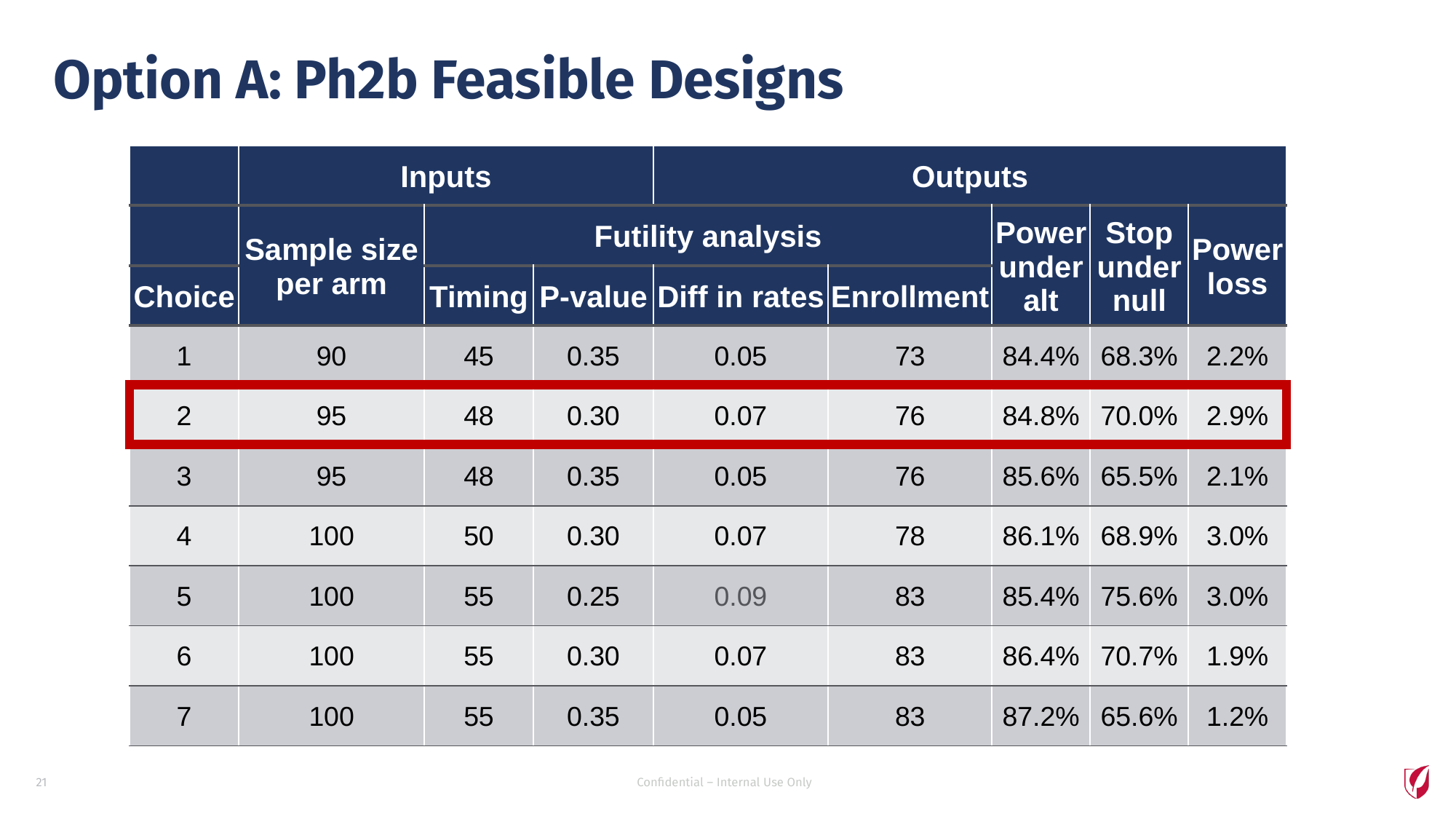

# Option A: Ph2b Feasible Designs
|  | Inputs |  |  | Outputs |  |  |  |  |
| --- | --- | --- | --- | --- | --- | --- | --- | --- |
|  | Sample size per arm | Futility analysis |  |  |  | Power under alt | Stop under null | Power loss |
| Choice | Sample size per arm | Timing | P-value | Diff in rates | Enrollment | Power | Stop | Power loss |
| 1 | 90 | 45 | 0.35 | 0.05 | 73 | 84.4% | 68.3% | 2.2% |
| 2 | 95 | 48 | 0.30 | 0.07 | 76 | 84.8% | 70.0% | 2.9% |
| 3 | 95 | 48 | 0.35 | 0.05 | 76 | 85.6% | 65.5% | 2.1% |
| 4 | 100 | 50 | 0.30 | 0.07 | 78 | 86.1% | 68.9% | 3.0% |
| 5 | 100 | 55 | 0.25 | 0.09 | 83 | 85.4% | 75.6% | 3.0% |
| 6 | 100 | 55 | 0.30 | 0.07 | 83 | 86.4% | 70.7% | 1.9% |
| 7 | 100 | 55 | 0.35 | 0.05 | 83 | 87.2% | 65.6% | 1.2% |